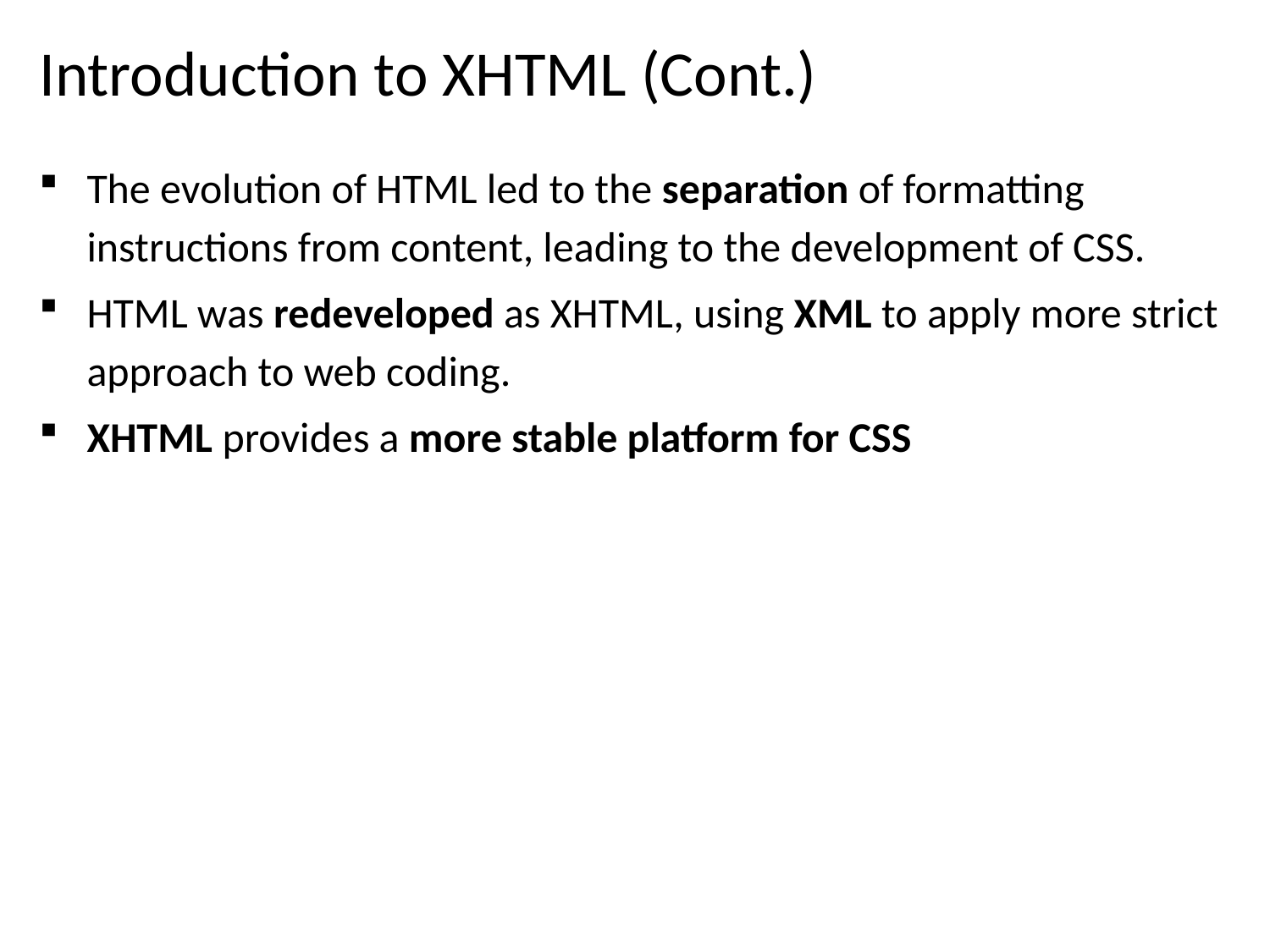

# Introduction to XHTML (Cont.)
The evolution of HTML led to the separation of formatting instructions from content, leading to the development of CSS.
HTML was redeveloped as XHTML, using XML to apply more strict approach to web coding.
XHTML provides a more stable platform for CSS